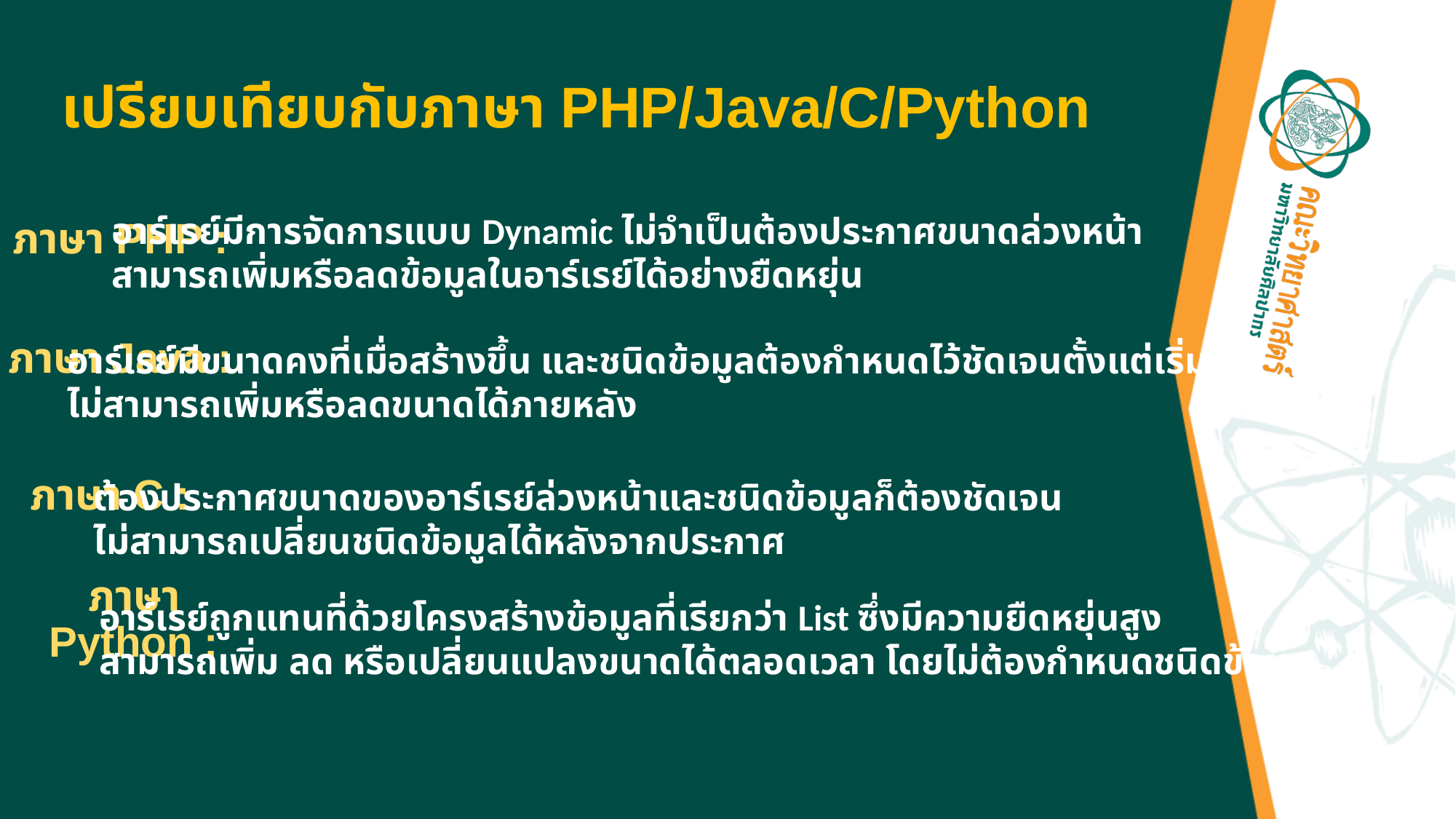

# เปรียบเทียบกับภาษา PHP/Java/C/Python
ภาษา PHP :
อาร์เรย์มีการจัดการแบบ Dynamic ไม่จำเป็นต้องประกาศขนาดล่วงหน้า
สามารถเพิ่มหรือลดข้อมูลในอาร์เรย์ได้อย่างยืดหยุ่น
ภาษา Java :
อาร์เรย์มีขนาดคงที่เมื่อสร้างขึ้น และชนิดข้อมูลต้องกำหนดไว้ชัดเจนตั้งแต่เริ่มต้น
ไม่สามารถเพิ่มหรือลดขนาดได้ภายหลัง
ภาษา C :
ต้องประกาศขนาดของอาร์เรย์ล่วงหน้าและชนิดข้อมูลก็ต้องชัดเจน
ไม่สามารถเปลี่ยนชนิดข้อมูลได้หลังจากประกาศ
ภาษา Python :
อาร์เรย์ถูกแทนที่ด้วยโครงสร้างข้อมูลที่เรียกว่า List ซึ่งมีความยืดหยุ่นสูง
สามารถเพิ่ม ลด หรือเปลี่ยนแปลงขนาดได้ตลอดเวลา โดยไม่ต้องกำหนดชนิดข้อมูล